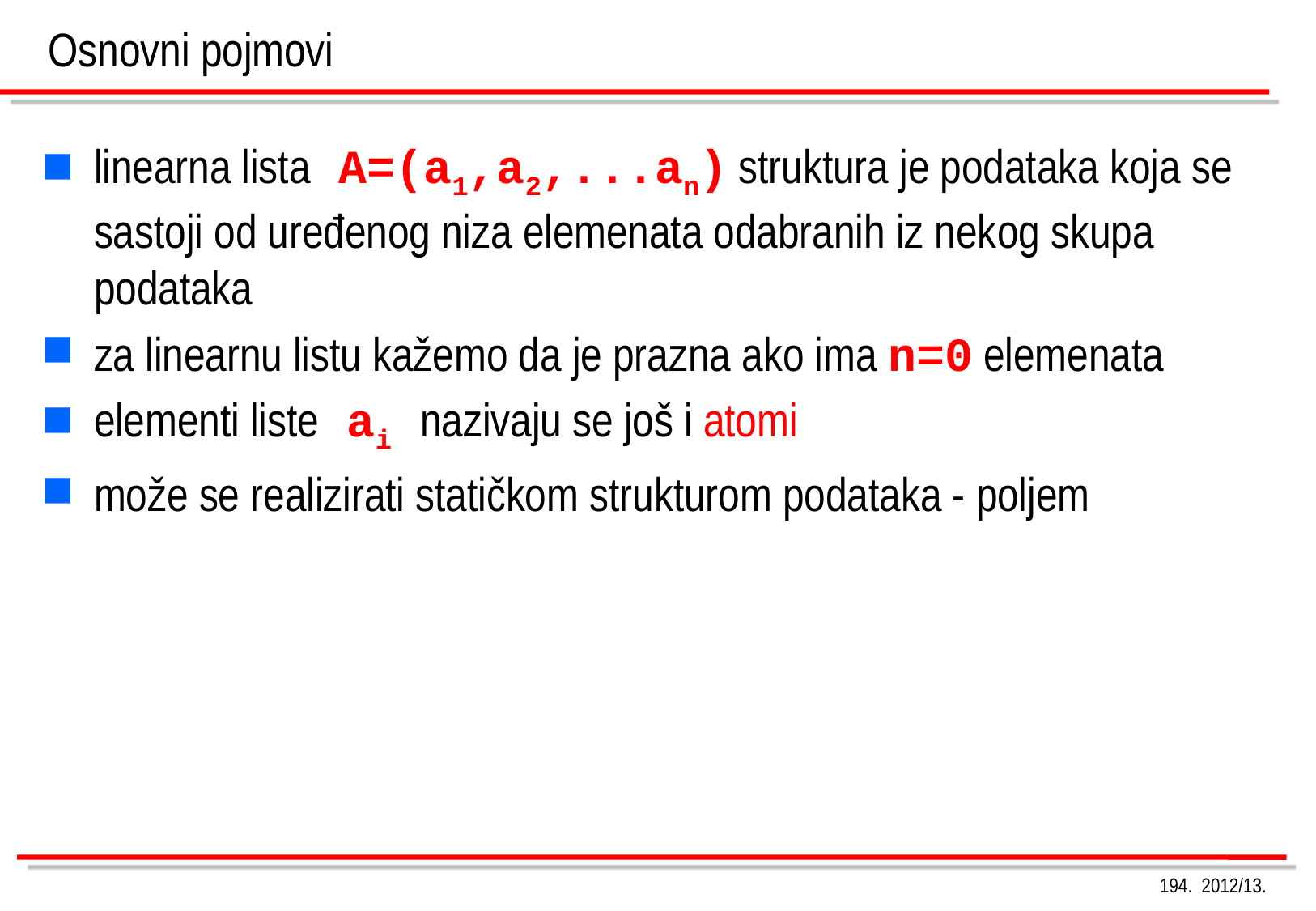

Osnovni pojmovi
linearna lista A=(a1,a2,...an) struktura je podataka koja se sastoji od uređenog niza elemenata odabranih iz nekog skupa podataka
za linearnu listu kažemo da je prazna ako ima n=0 elemenata
elementi liste ai nazivaju se još i atomi
može se realizirati statičkom strukturom podataka - poljem
194.  2012/13.